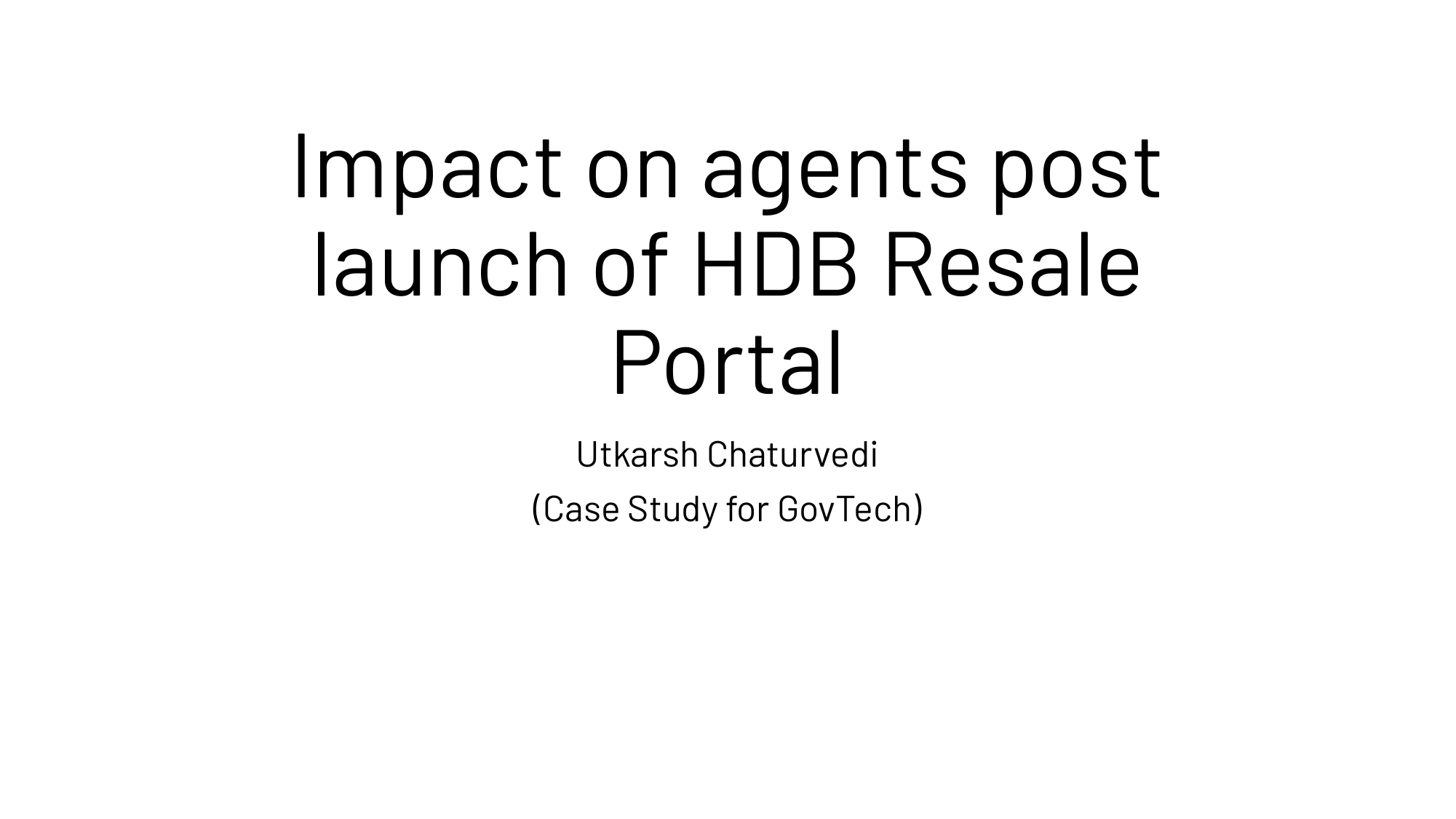

# Impact on agents post launch of HDB Resale Portal
Utkarsh Chaturvedi
(Case Study for GovTech)